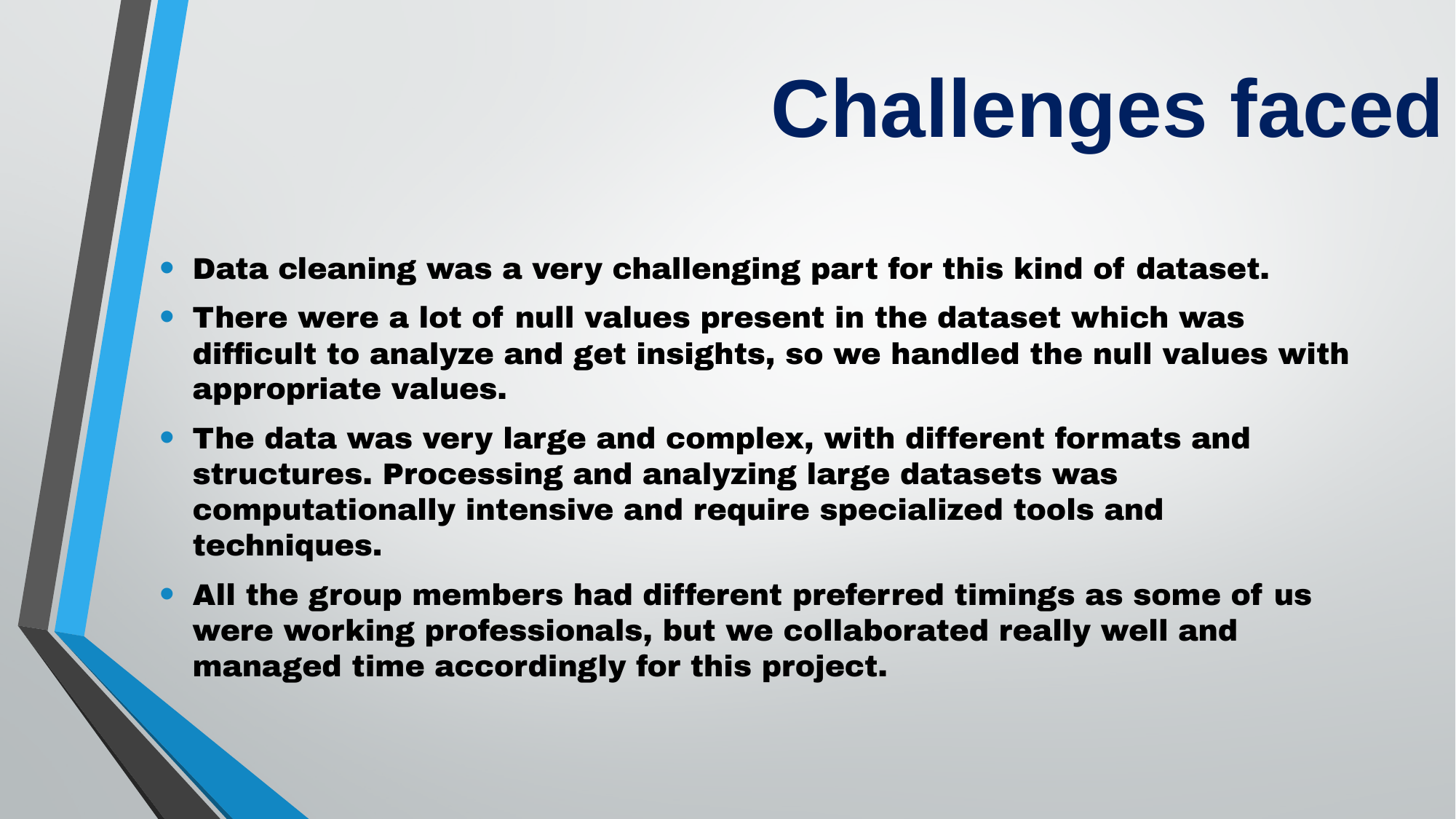

# Challenges faced
Data cleaning was a very challenging part for this kind of dataset.
There were a lot of null values present in the dataset which was difficult to analyze and get insights, so we handled the null values with appropriate values.
The data was very large and complex, with different formats and structures. Processing and analyzing large datasets was computationally intensive and require specialized tools and techniques.
All the group members had different preferred timings as some of us were working professionals, but we collaborated really well and managed time accordingly for this project.